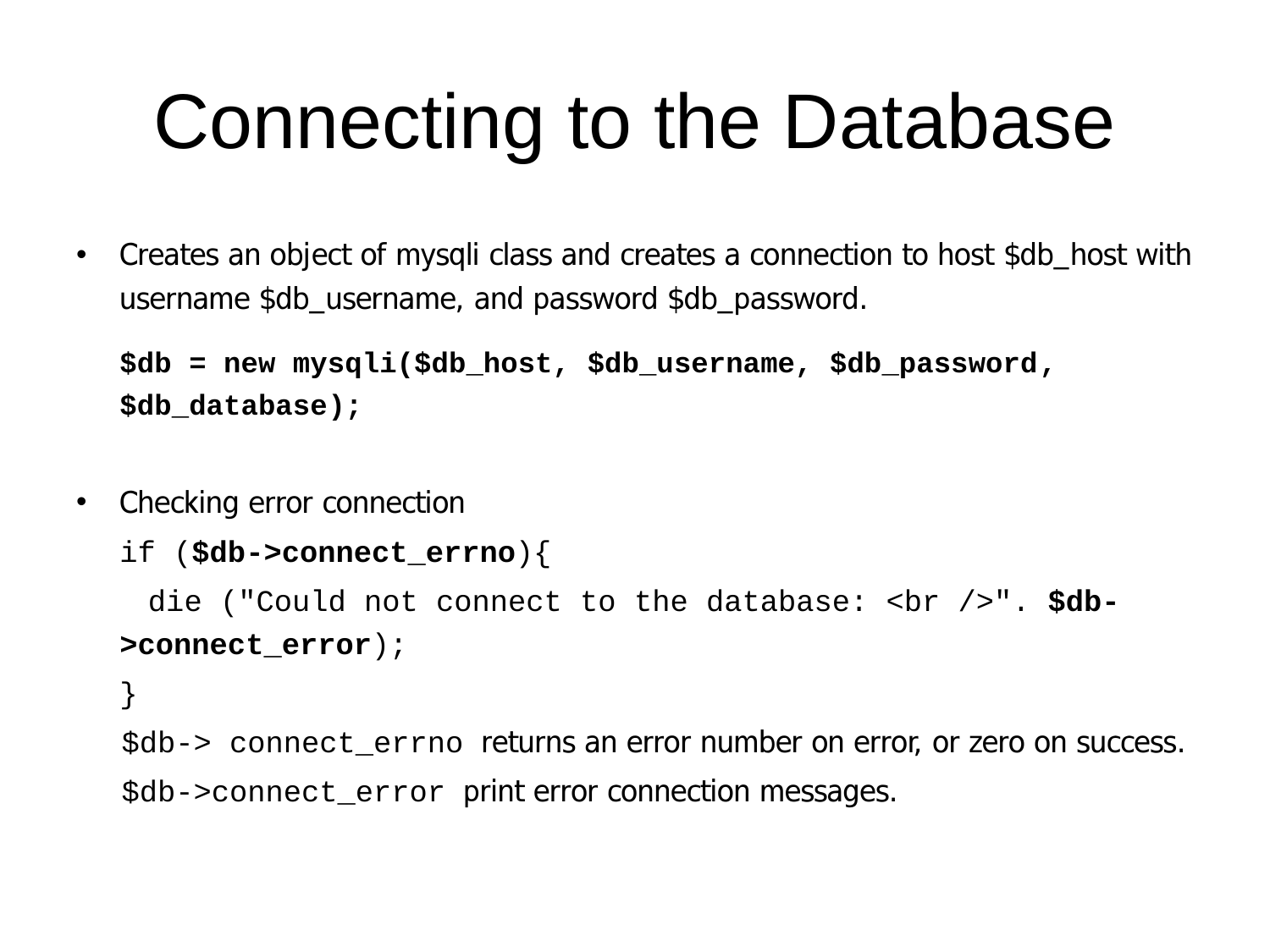

# Connecting to the Database
Creates an object of mysqli class and creates a connection to host $db_host with username $db_username, and password $db_password.
	$db = new mysqli($db_host, $db_username, $db_password, $db_database);

Checking error connection
	if ($db->connect_errno){
    die ("Could not connect to the database: <br />". $db->connect_error);
	}
$db-> connect_errno returns an error number on error, or zero on success.
$db->connect_error print error connection messages.